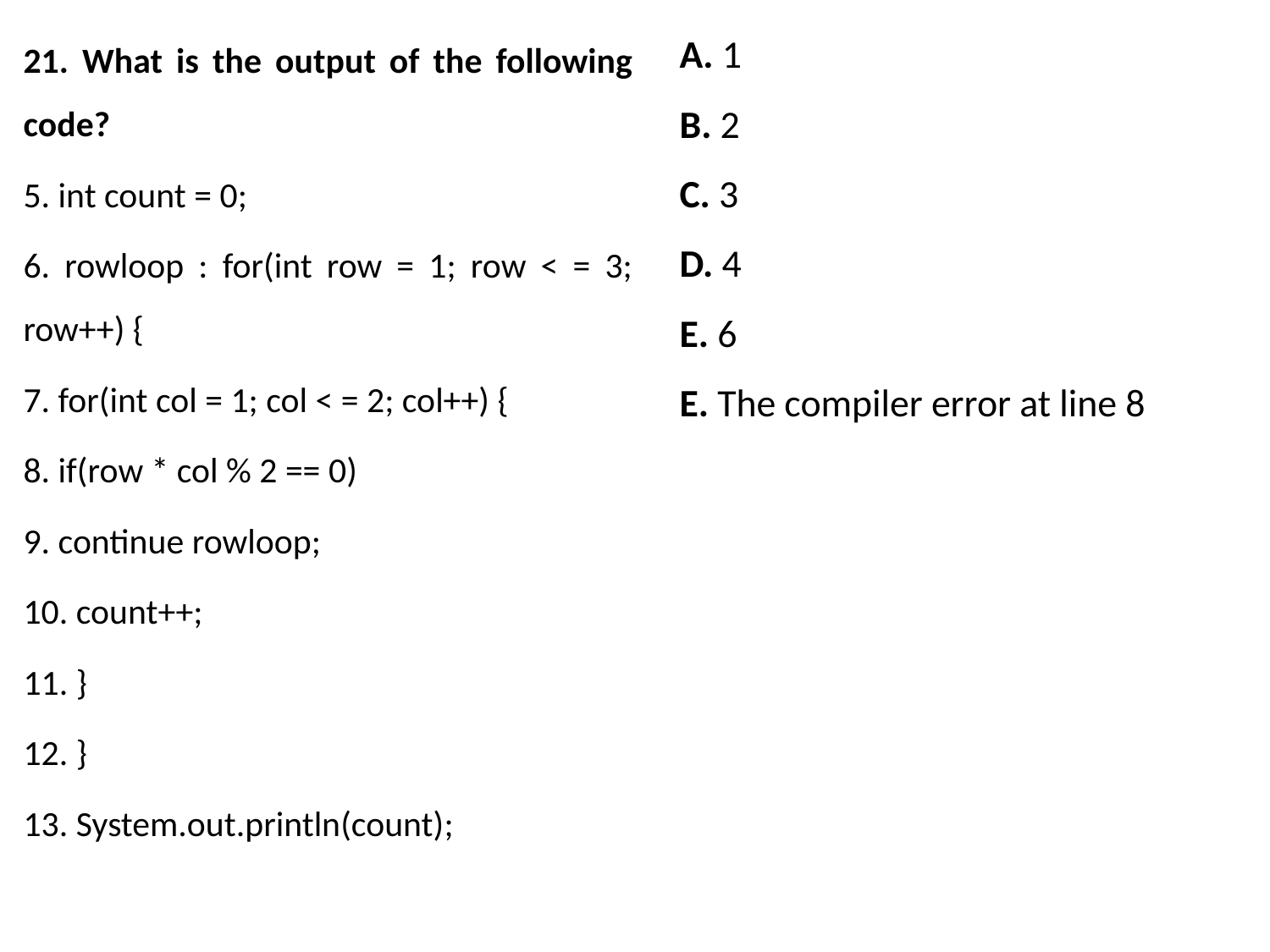

A. 1
B. 2
C. 3
D. 4
E. 6
E. The compiler error at line 8

21. What is the output of the following code?
5. int count = 0;
6. rowloop : for(int row = 1; row < = 3; row++) {
7. for(int col = 1; col < = 2; col++) {
8. if(row * col % 2 == 0)
9. continue rowloop;
10. count++;
11. }
12. }
13. System.out.println(count);